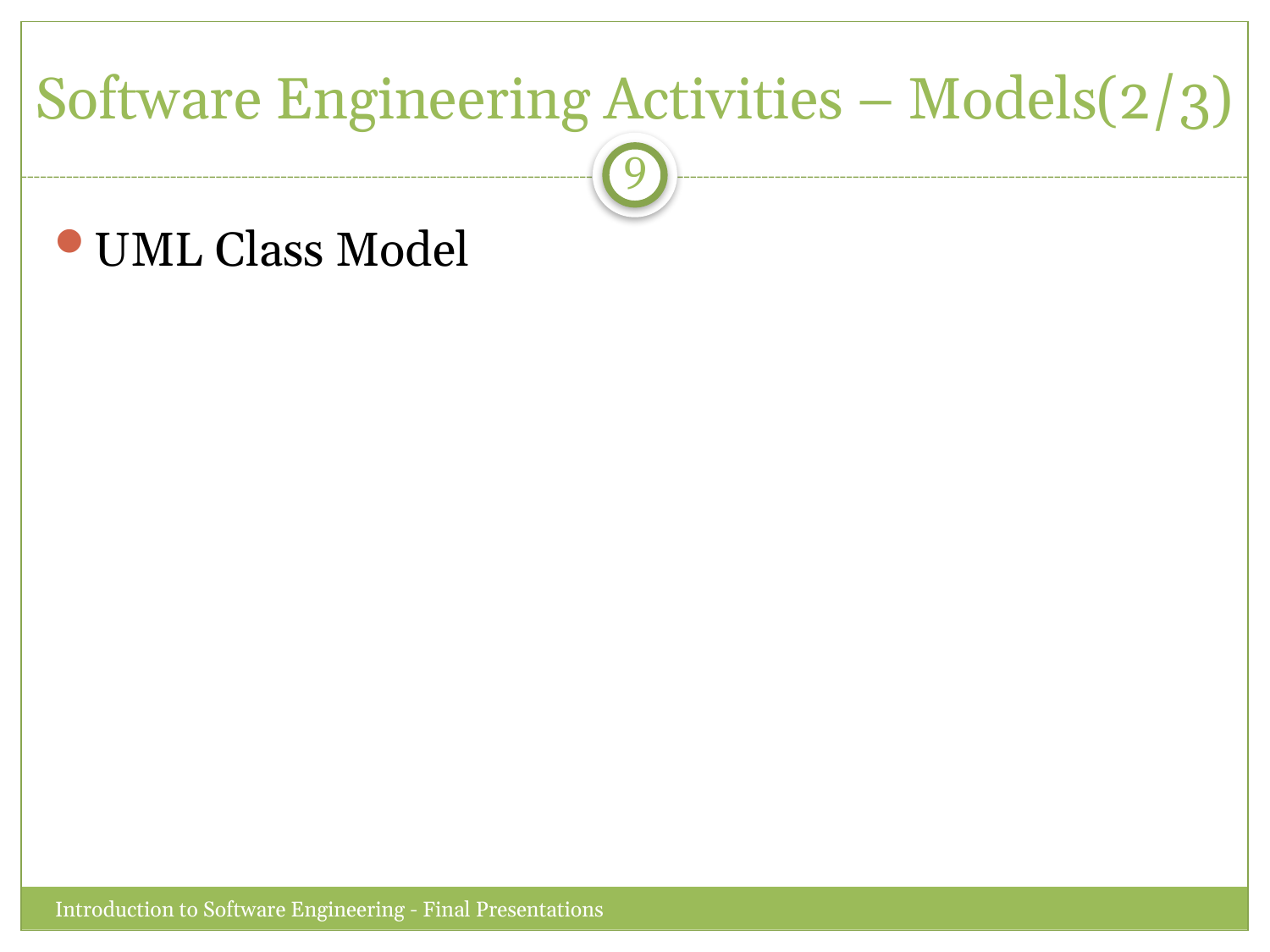

Software Engineering Activities – Models(2/3)
9
UML Class Model

Introduction to Software Engineering - Final Presentations